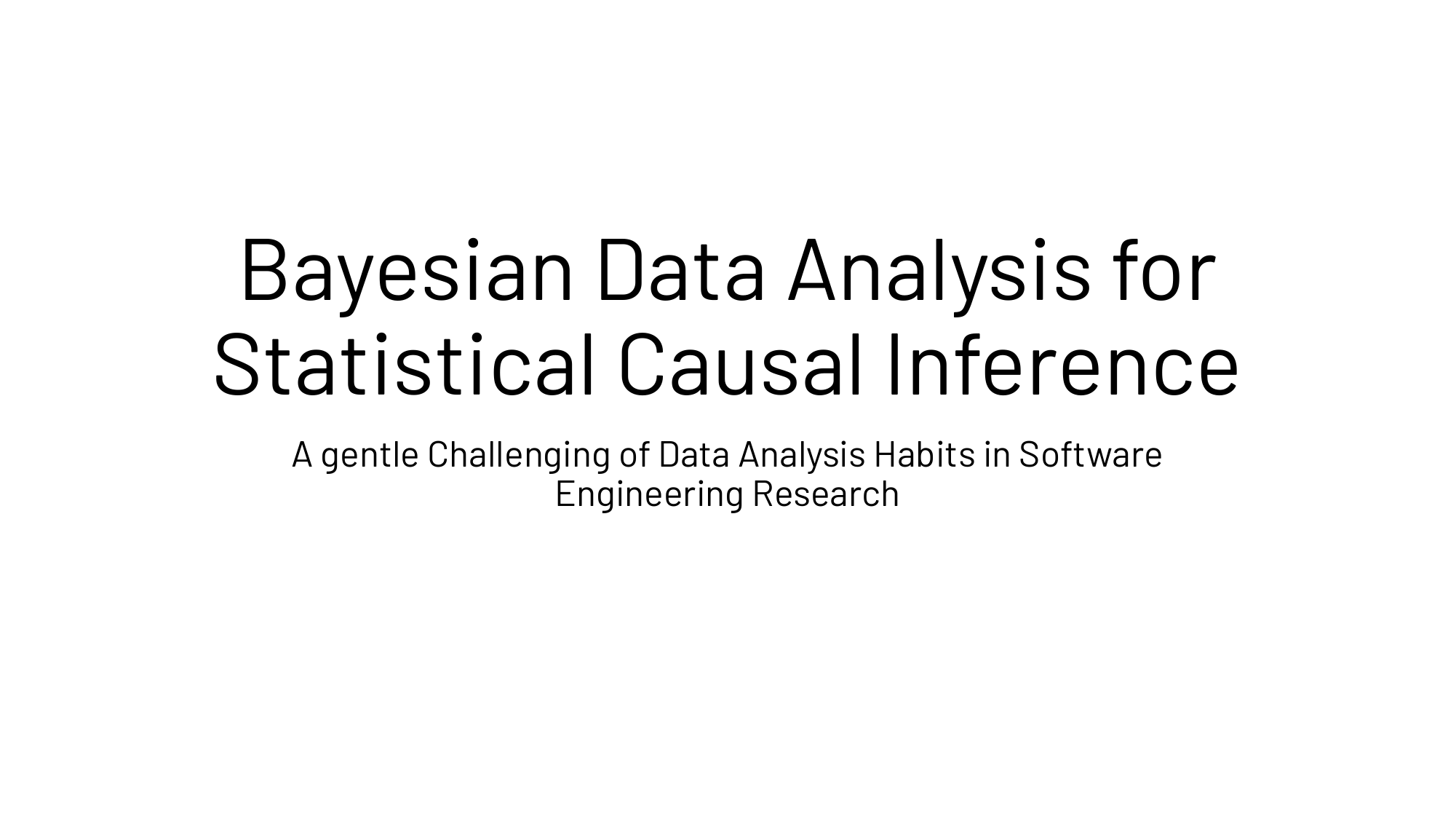

# Bayesian Data Analysis for Statistical Causal Inference
A gentle Challenging of Data Analysis Habits in Software Engineering Research